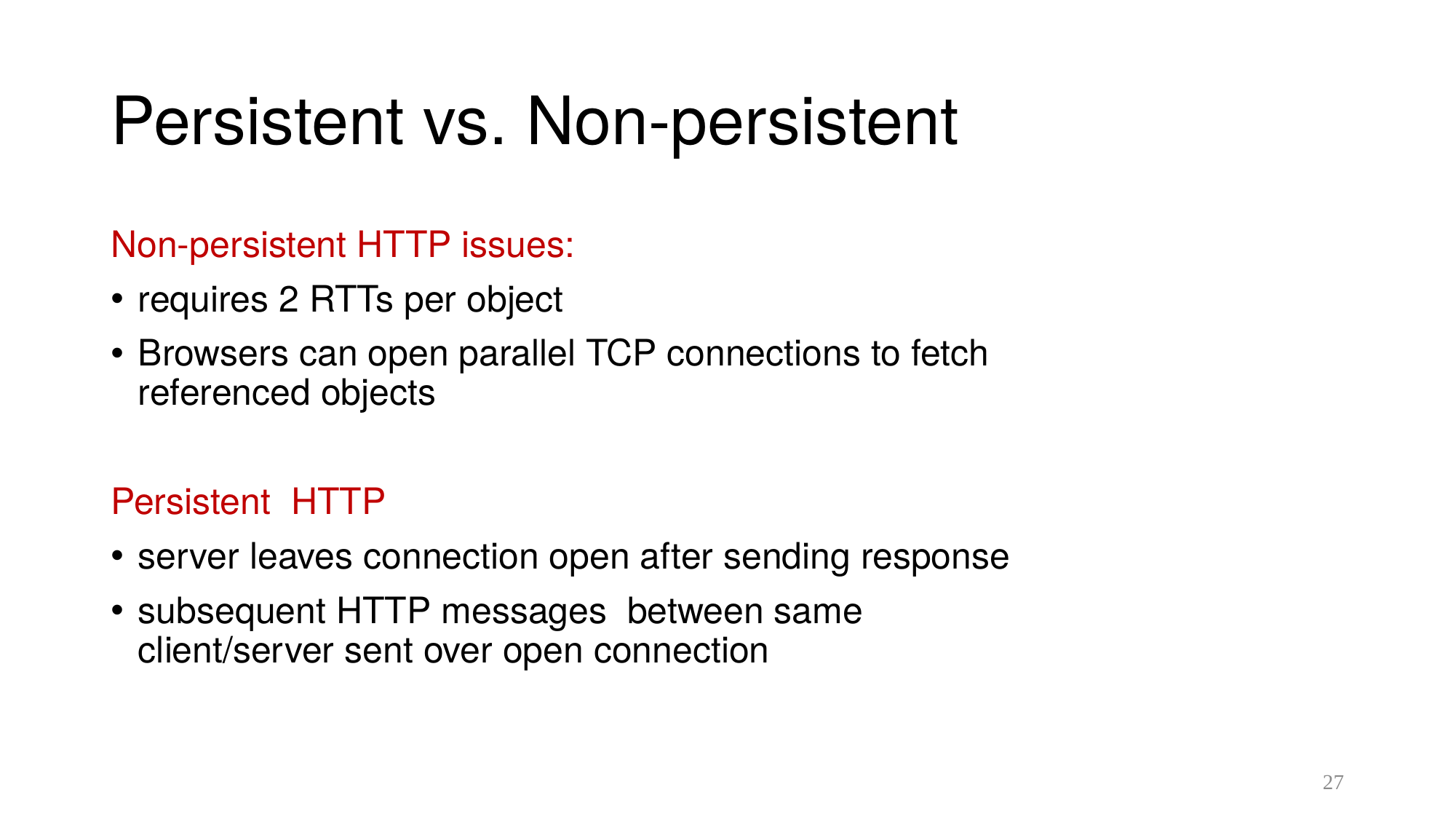

# Persistent vs. Non-persistent
Non-persistent HTTP issues:
requires 2 RTTs per object
Browsers can open parallel TCP connections to fetch referenced objects

Persistent  HTTP
server leaves connection open after sending response
subsequent HTTP messages  between same client/server sent over open connection

27